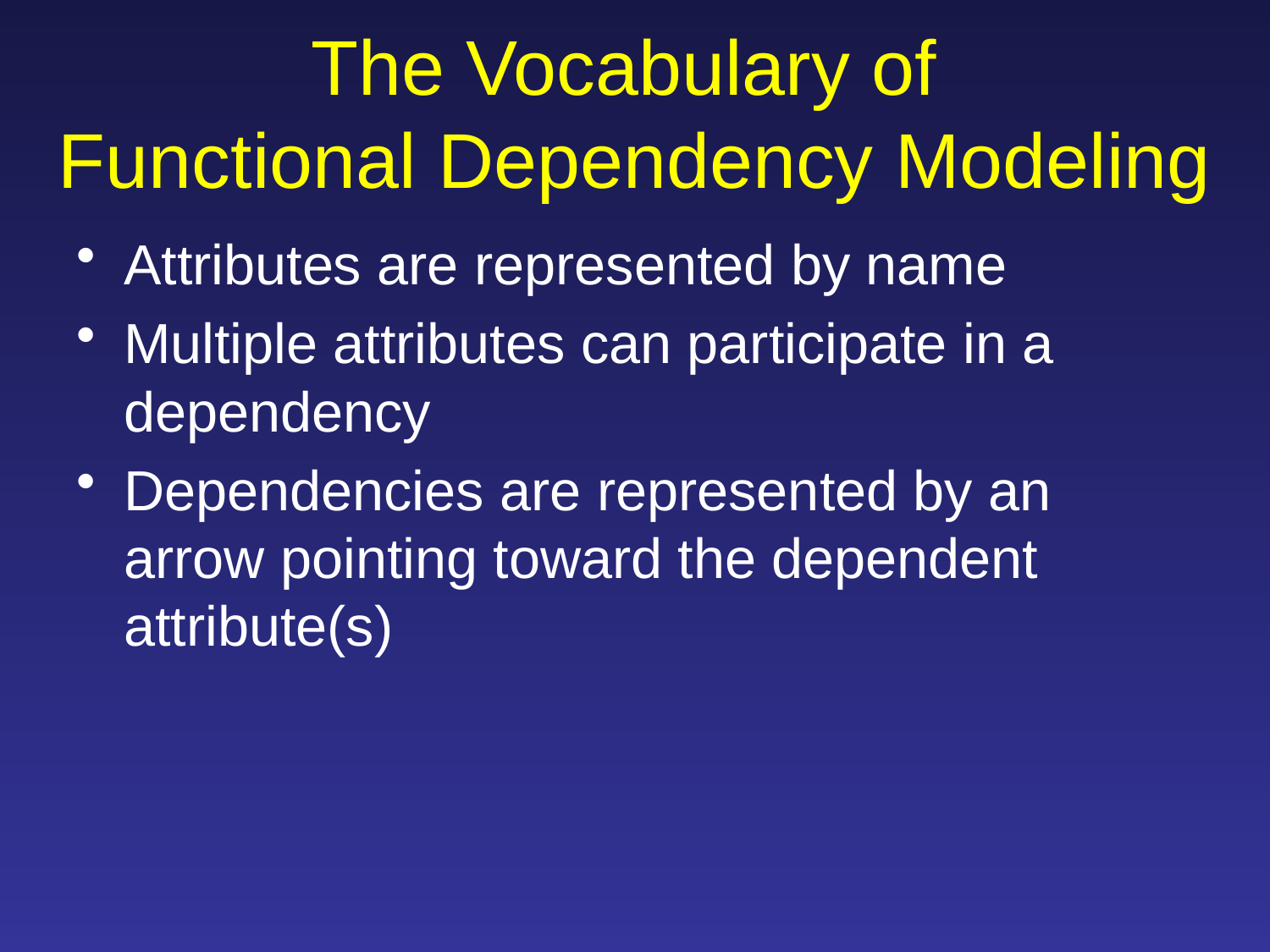

# The Vocabulary of Functional Dependency Modeling
Attributes are represented by name
Multiple attributes can participate in a dependency
Dependencies are represented by an arrow pointing toward the dependent attribute(s)